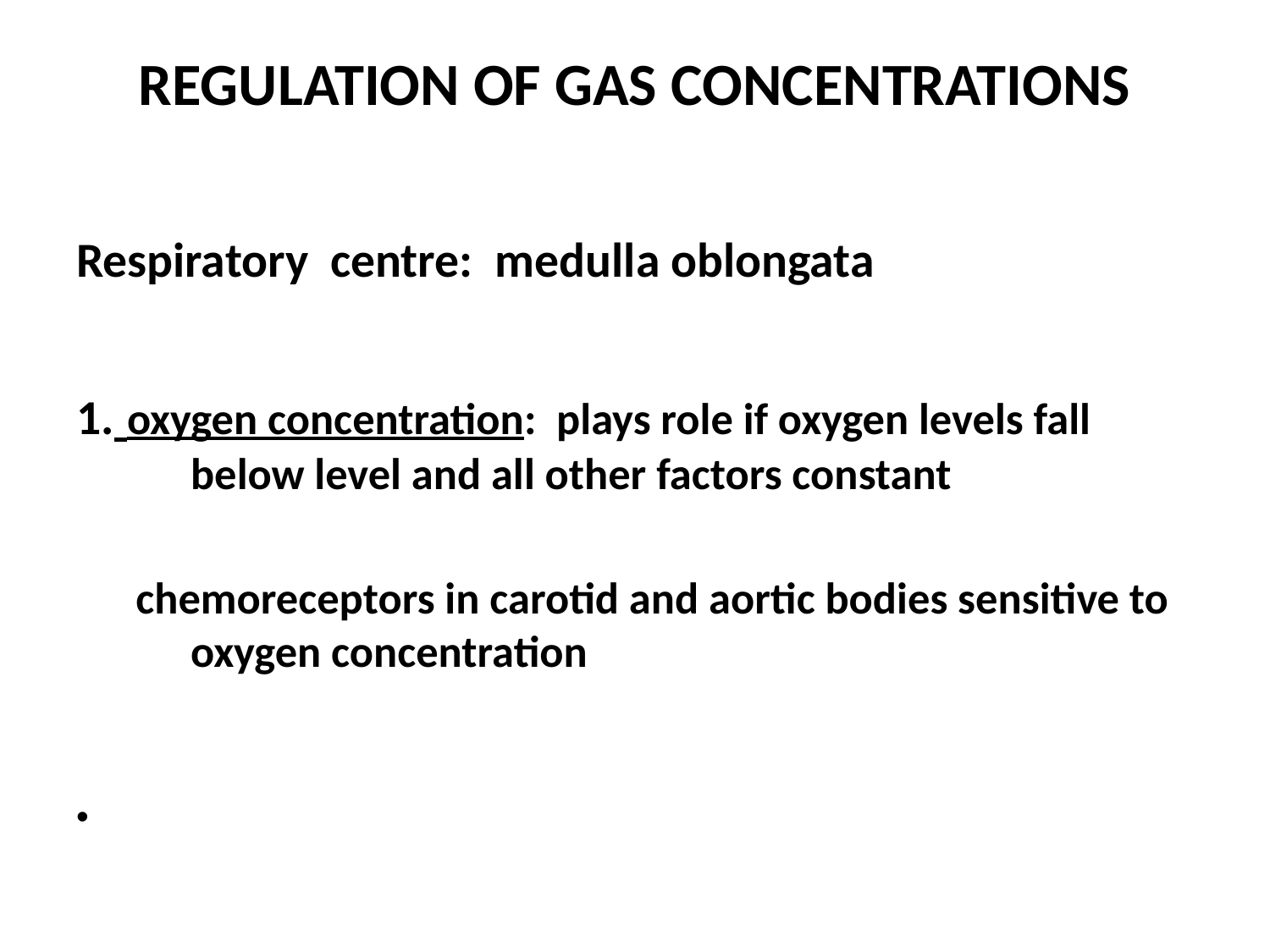

# REGULATION OF GAS CONCENTRATIONS
Respiratory  centre:  medulla oblongata

1. oxygen concentration:  plays role if oxygen levels fall below level and all other factors constant

      chemoreceptors in carotid and aortic bodies sensitive to oxygen concentration